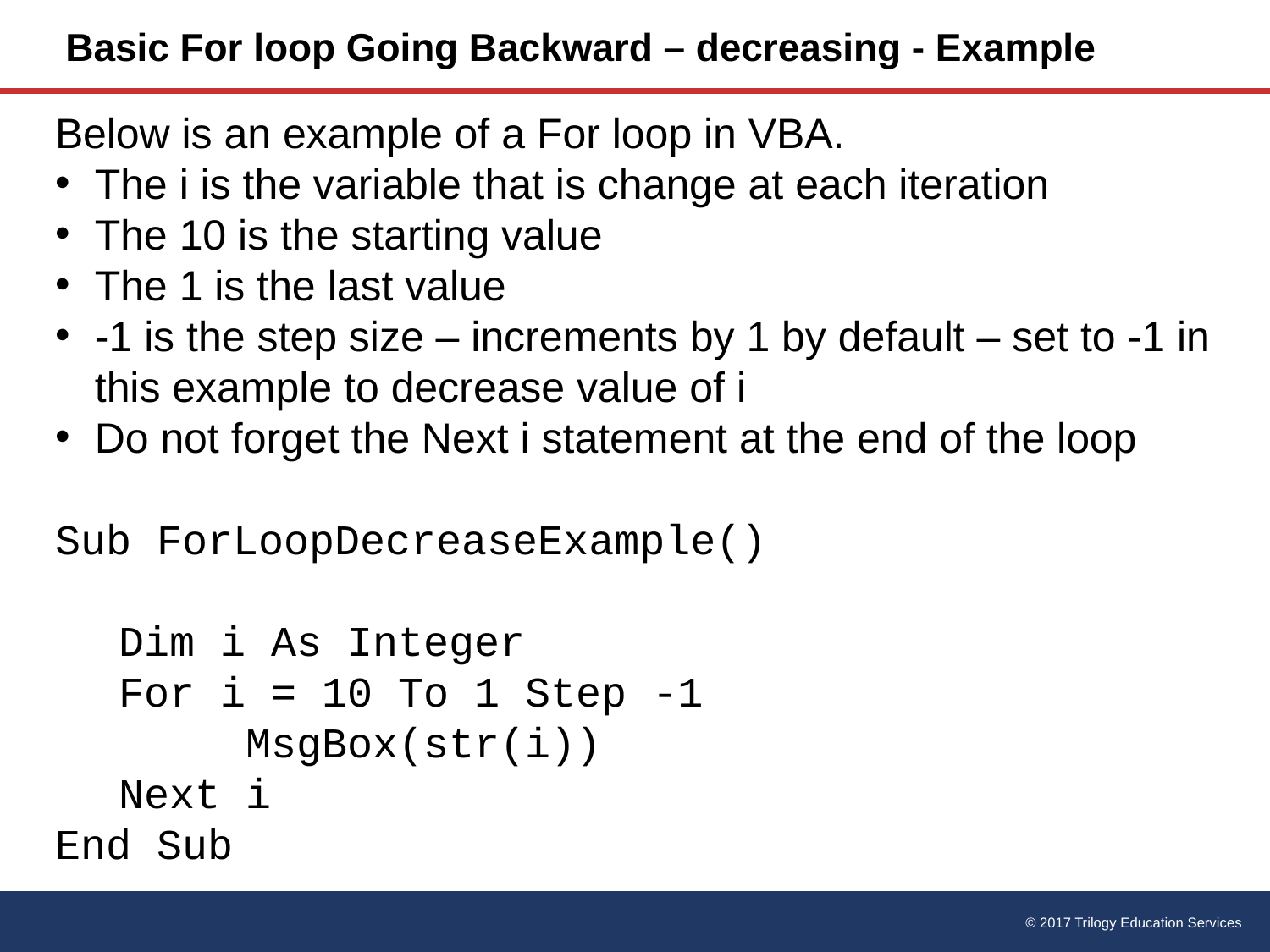

# Basic For loop Going Backward – decreasing - Example
Below is an example of a For loop in VBA.
The i is the variable that is change at each iteration
The 10 is the starting value
The 1 is the last value
-1 is the step size – increments by 1 by default – set to -1 in this example to decrease value of i
Do not forget the Next i statement at the end of the loop

Sub ForLoopDecreaseExample()

Dim i As Integer
For i = 10 To 1 Step -1
	MsgBox(str(i))
Next i
End Sub